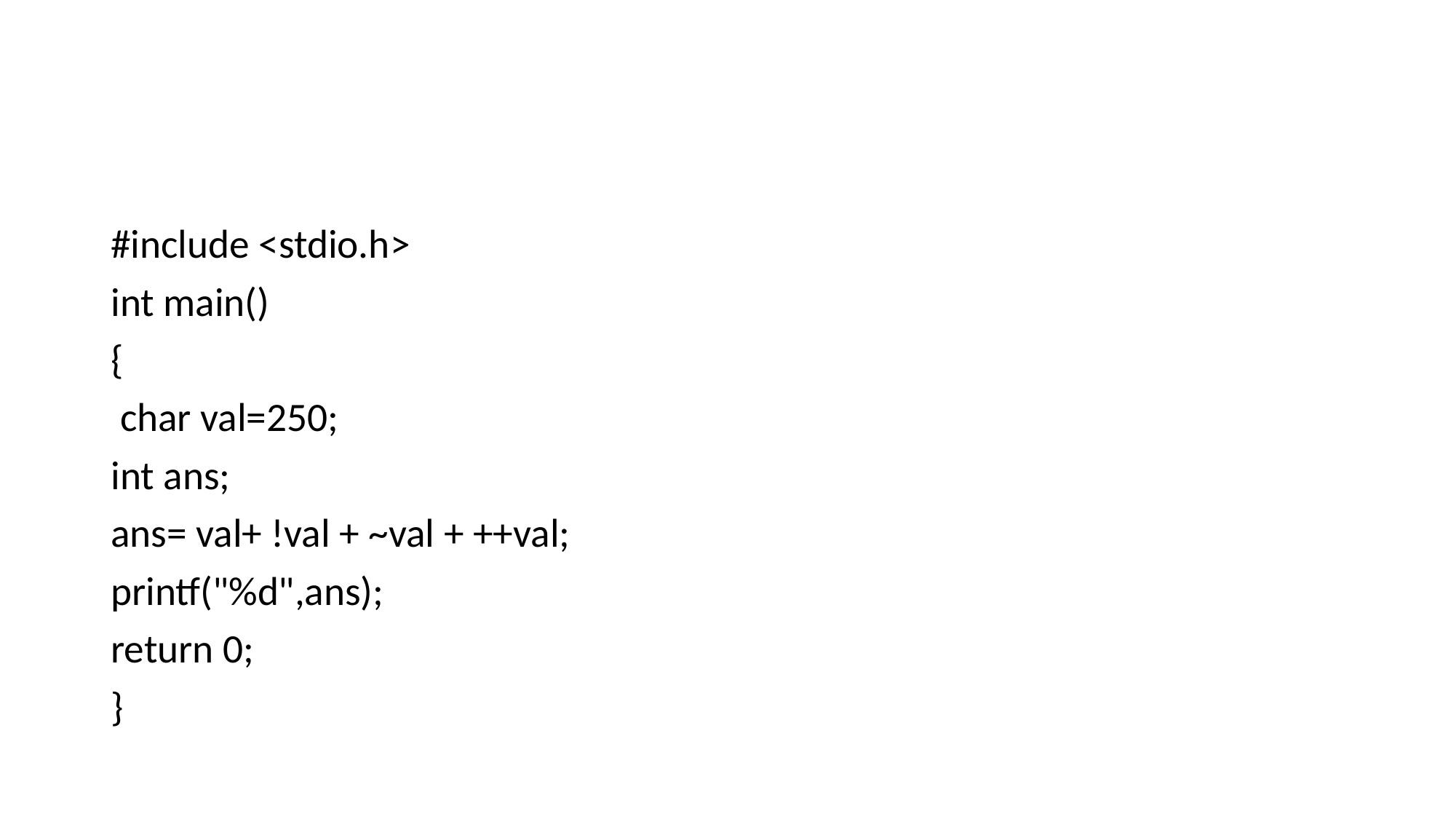

#
#include <stdio.h>
int main()
{
 char val=250;
int ans;
ans= val+ !val + ~val + ++val;
printf("%d",ans);
return 0;
}